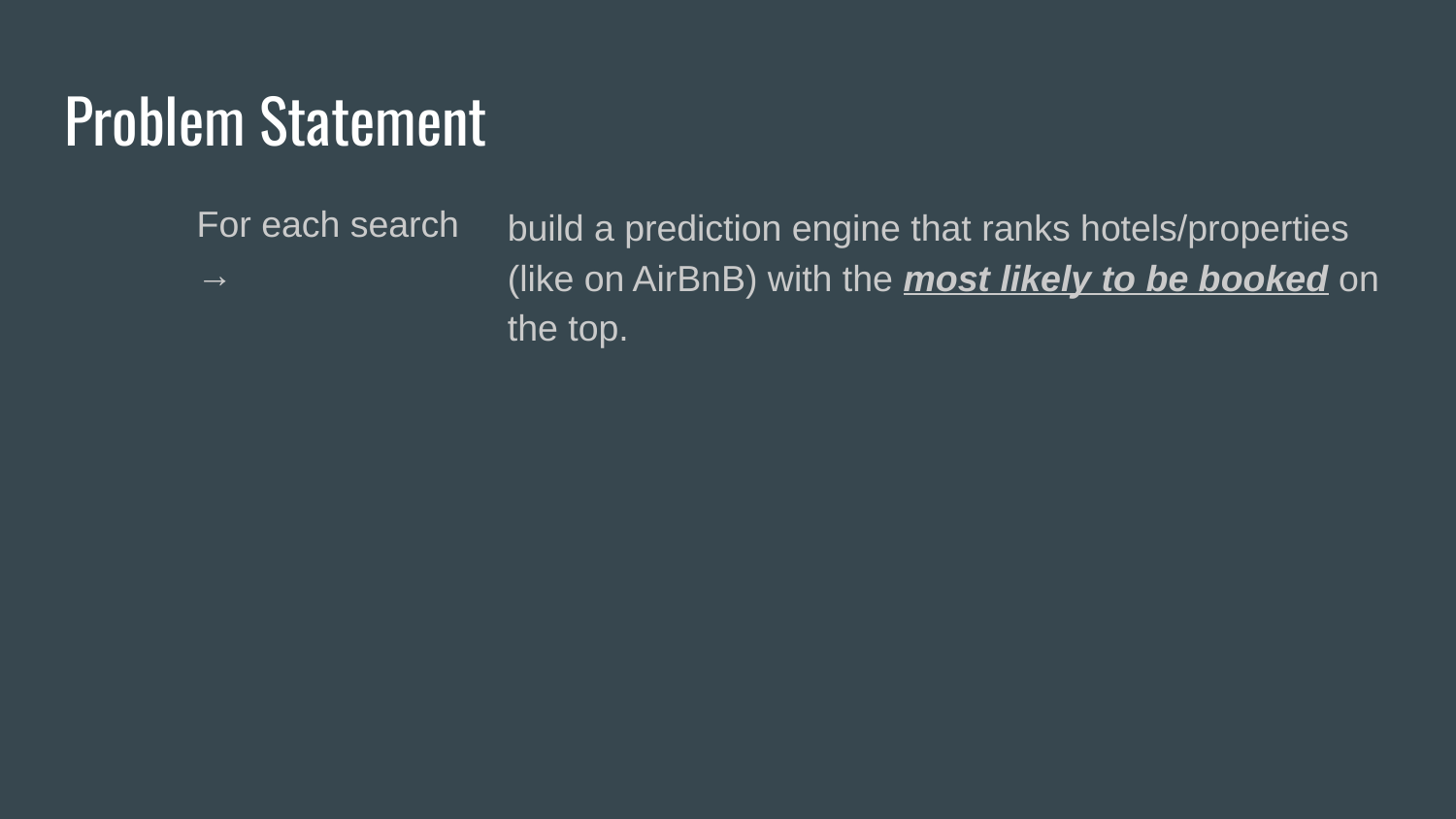

# Problem Statement
For each search →
build a prediction engine that ranks hotels/properties (like on AirBnB) with the most likely to be booked on the top.